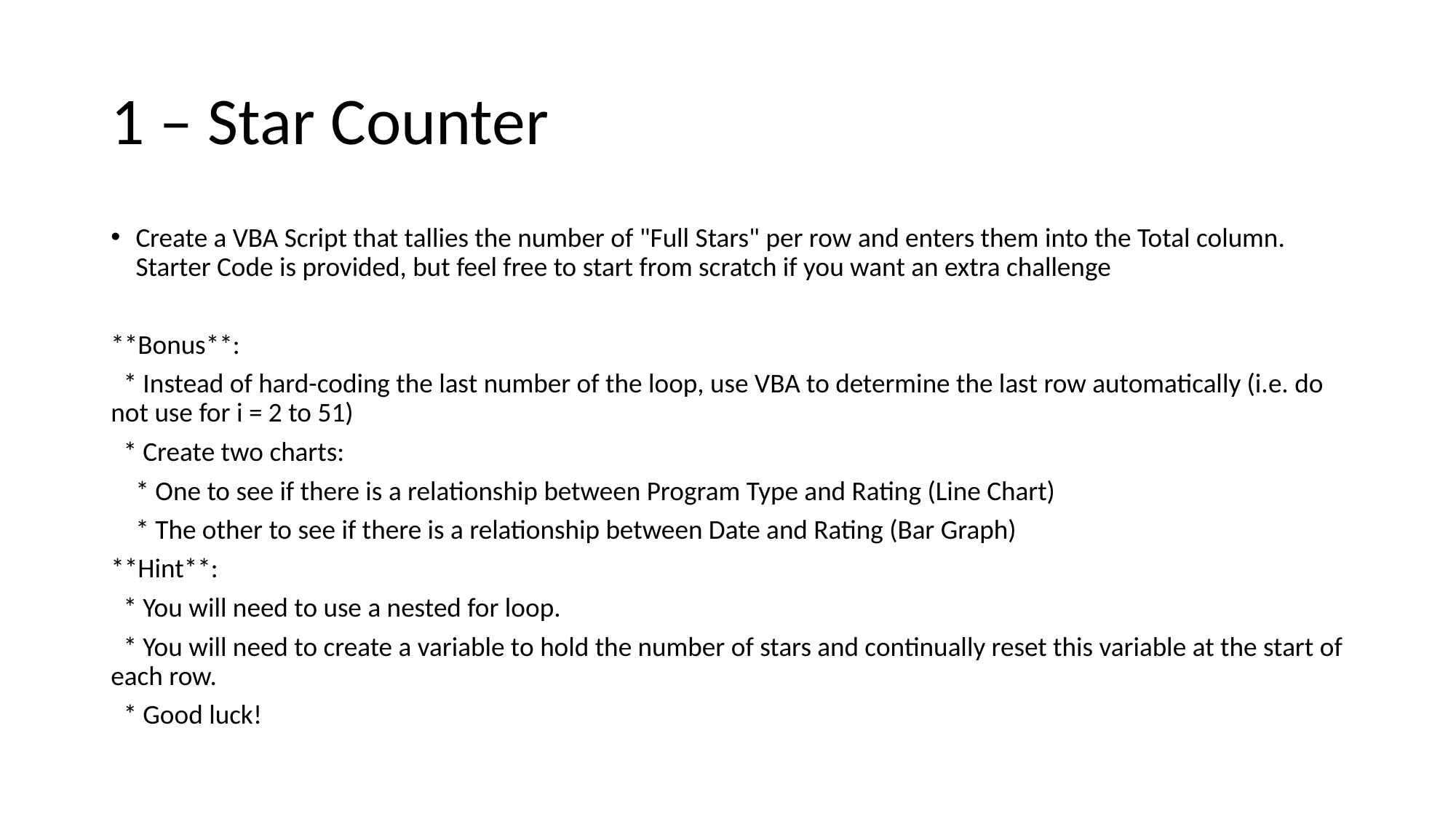

# 1 – Star Counter
Create a VBA Script that tallies the number of "Full Stars" per row and enters them into the Total column. Starter Code is provided, but feel free to start from scratch if you want an extra challenge

**Bonus**:
  * Instead of hard-coding the last number of the loop, use VBA to determine the last row automatically (i.e. do not use for i = 2 to 51)
  * Create two charts:
    * One to see if there is a relationship between Program Type and Rating (Line Chart)
    * The other to see if there is a relationship between Date and Rating (Bar Graph)
**Hint**:
  * You will need to use a nested for loop.
  * You will need to create a variable to hold the number of stars and continually reset this variable at the start of each row.
  * Good luck!